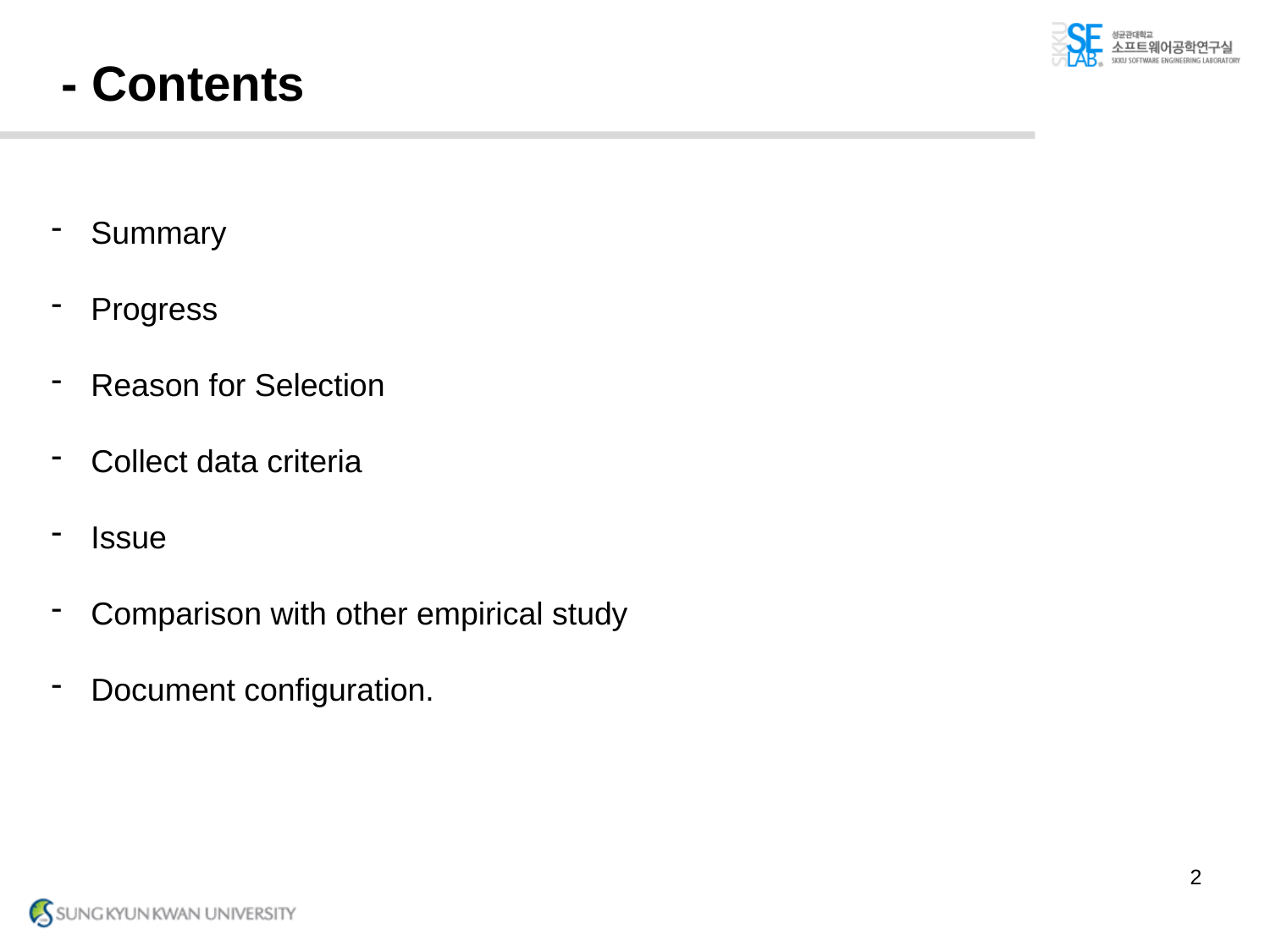

# - Contents
Summary

Progress

Reason for Selection

Collect data criteria

Issue

Comparison with other empirical study

Document configuration.
2